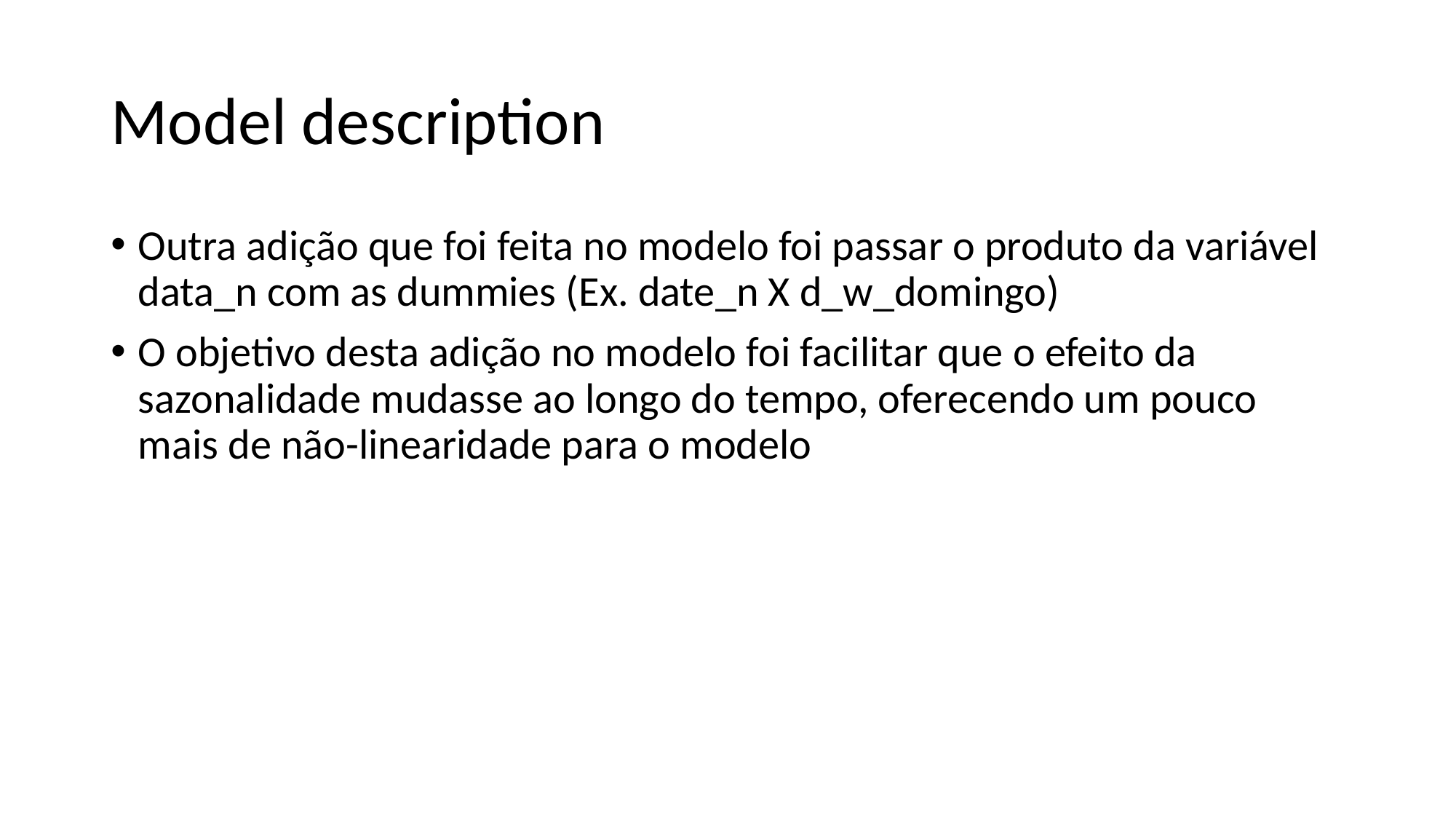

# Model description
Outra adição que foi feita no modelo foi passar o produto da variável data_n com as dummies (Ex. date_n X d_w_domingo)
O objetivo desta adição no modelo foi facilitar que o efeito da sazonalidade mudasse ao longo do tempo, oferecendo um pouco mais de não-linearidade para o modelo